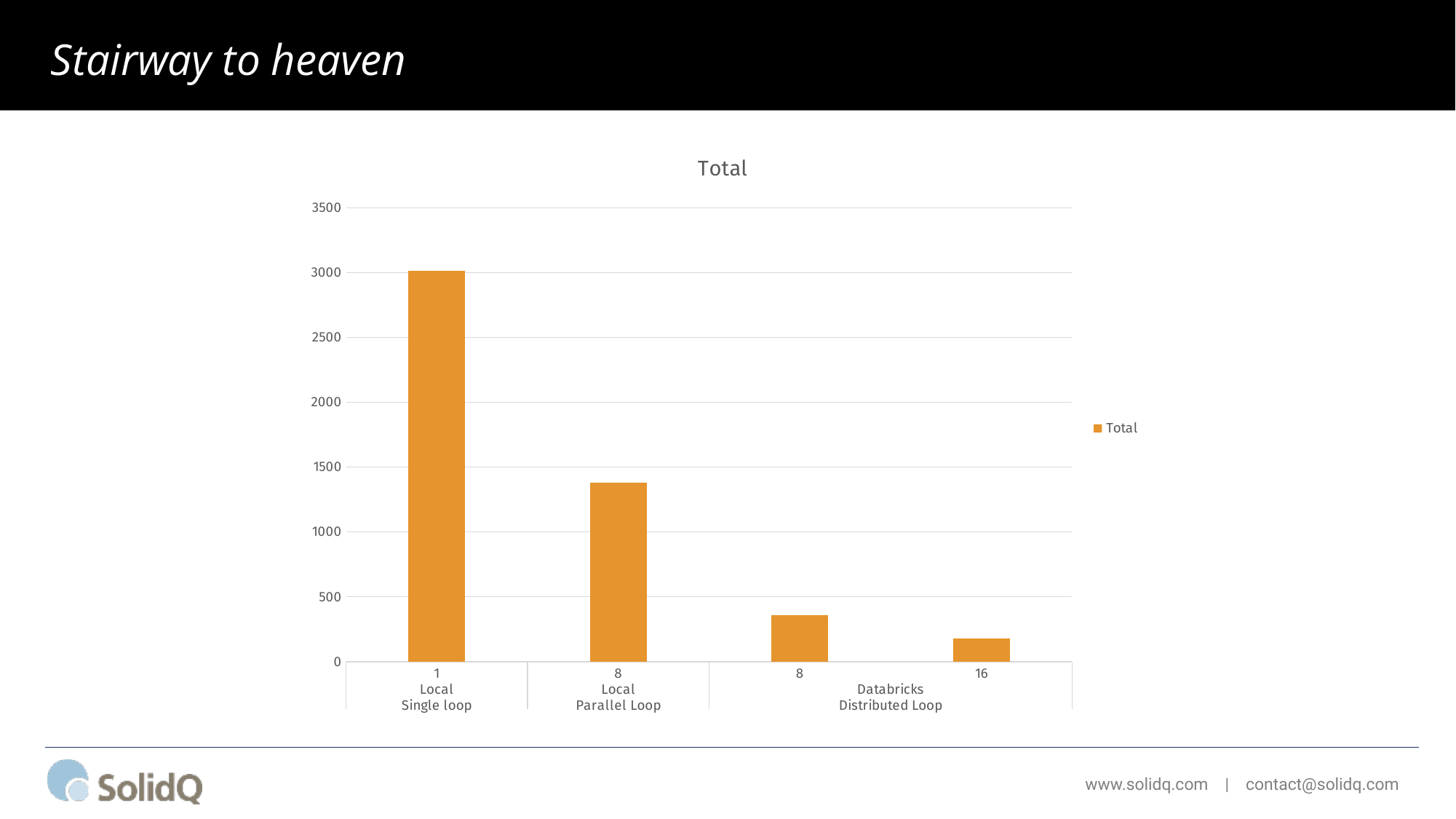

# Stairway to heaven

### Chart:

| Category | Total |
|---|---|
| 1 | 3013.0 |
| 8 | 1380.0 |
| 8 | 360.0 |
| 16 | 180.0 |